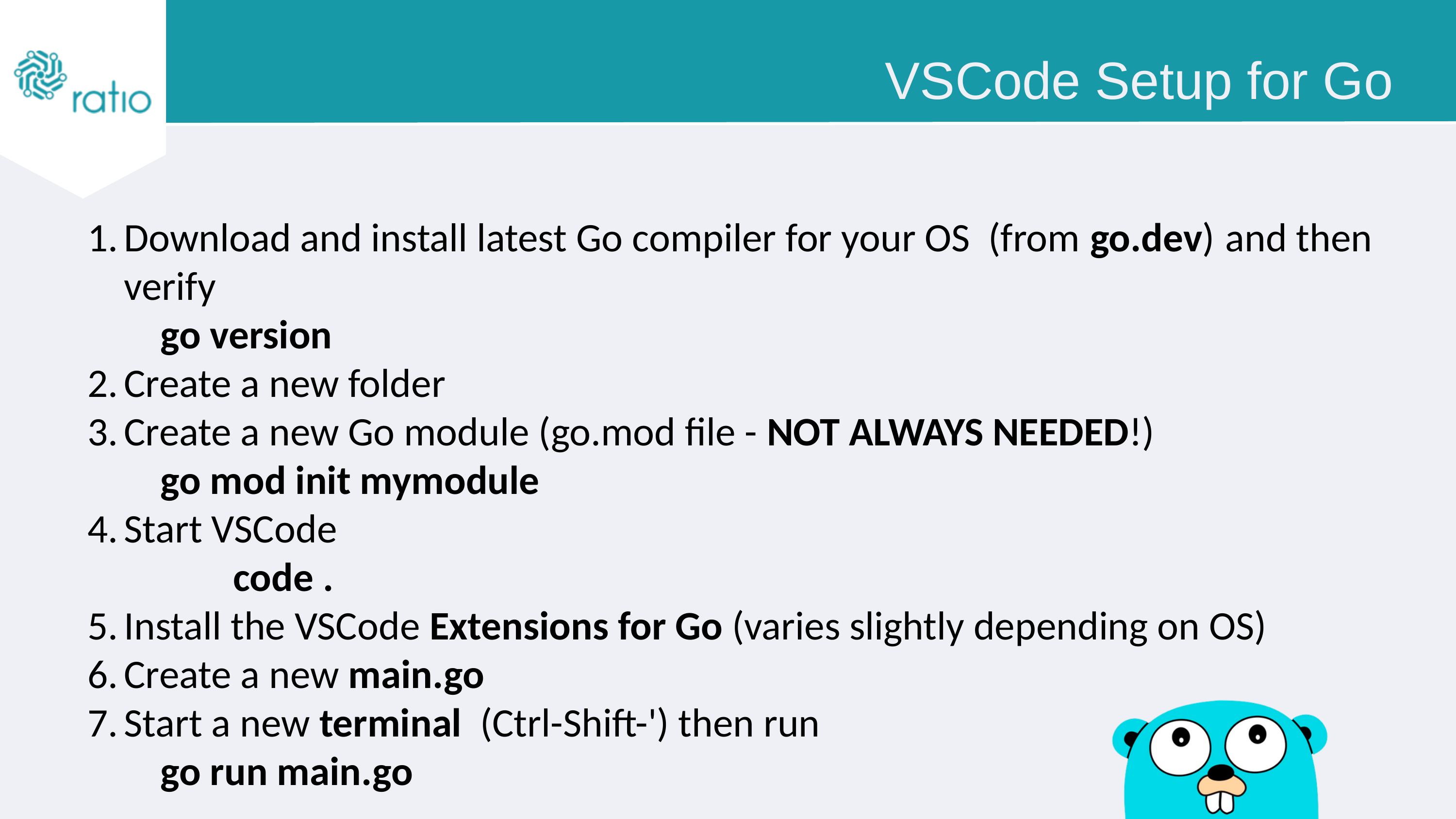

VSCode Setup for Go

Download and install latest Go compiler for your OS  (from go.dev)	 and then verify
go version
Create a new folder
Create a new Go module (go.mod file - NOT ALWAYS NEEDED!)
go mod init mymodule
Start VSCode
		code .
Install the VSCode Extensions for Go (varies slightly depending on OS)
Create a new main.go
Start a new terminal  (Ctrl-Shift-') then run
	go run main.go